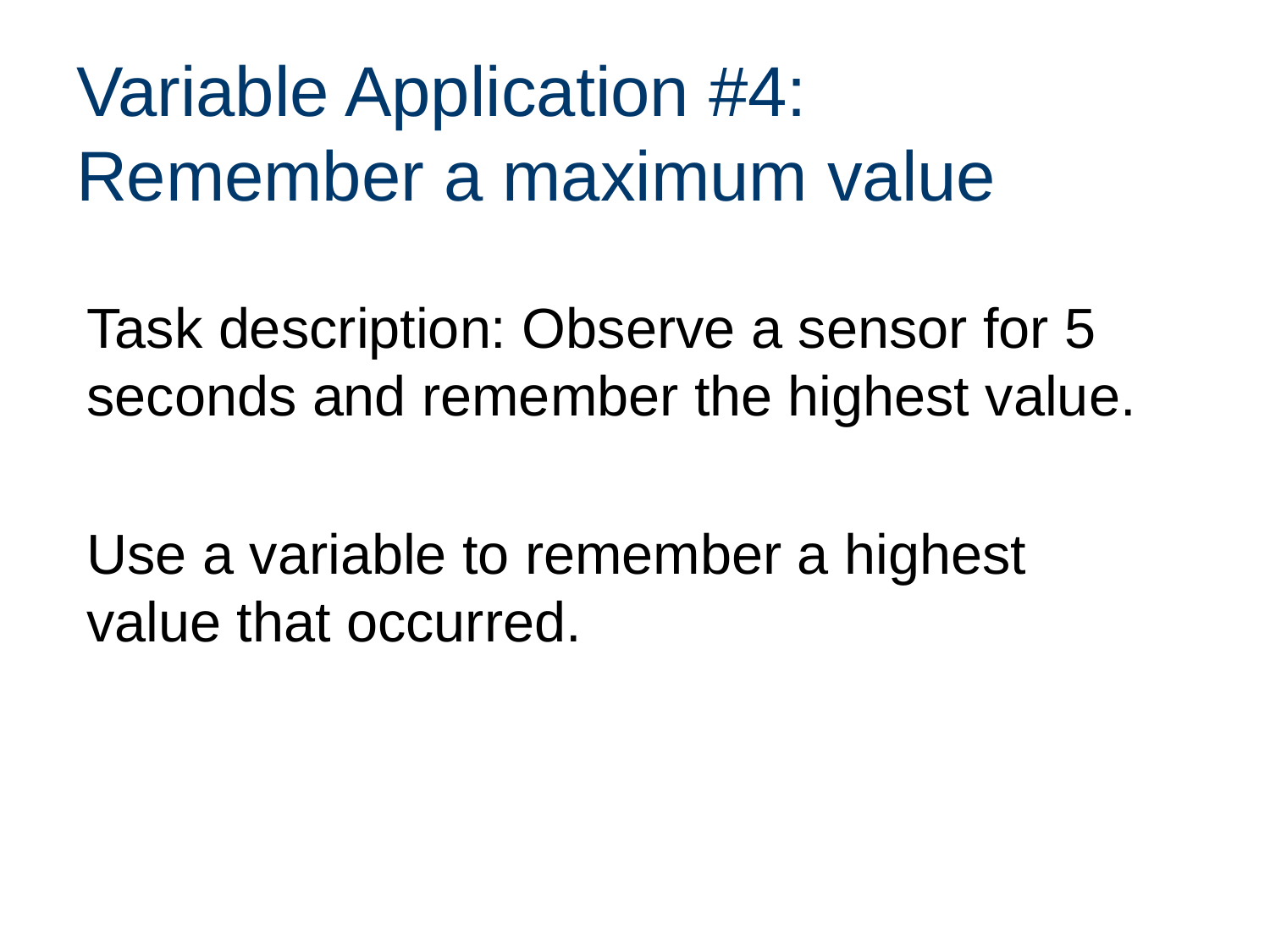

# Variable Application #4: Remember a maximum value
Task description: Observe a sensor for 5 seconds and remember the highest value.

Use a variable to remember a highest value that occurred.